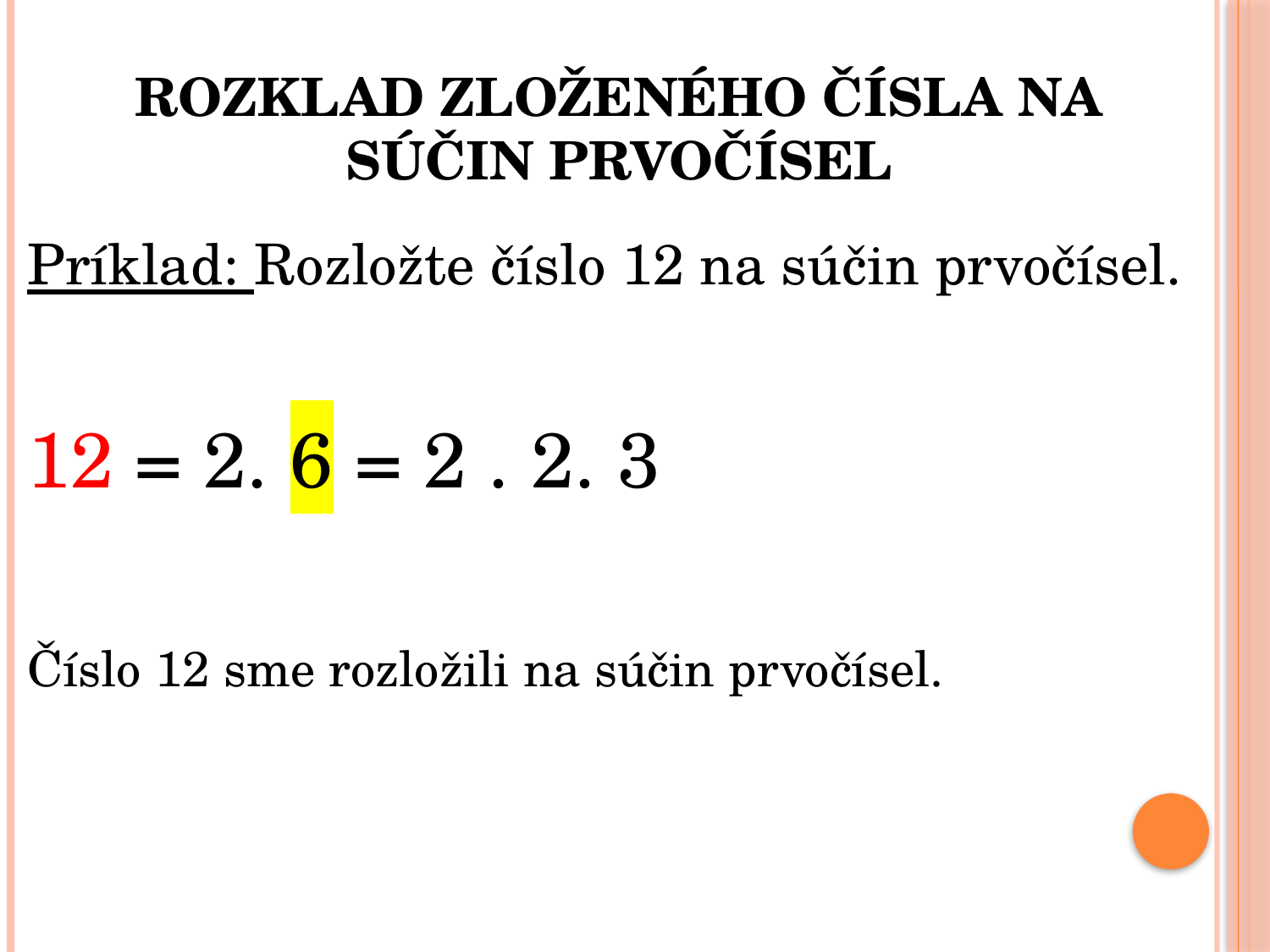

# Rozklad zloženého čísla na súčin prvočísel
Príklad: Rozložte číslo 12 na súčin prvočísel.

12 = 2. 6 = 2 . 2. 3

Číslo 12 sme rozložili na súčin prvočísel.